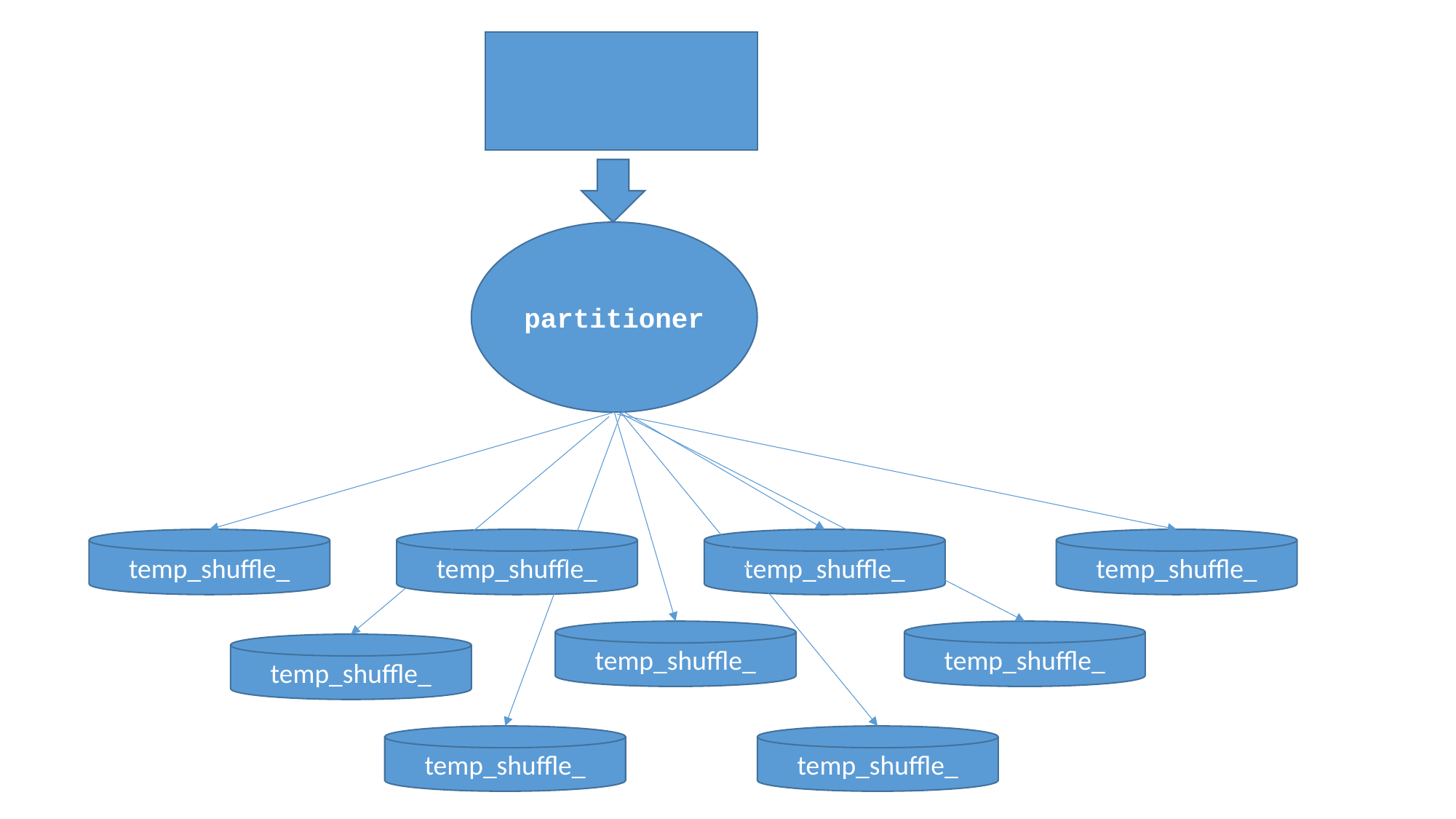

partitioner
temp_shuffle_
temp_shuffle_
temp_shuffle_
temp_shuffle_
temp_shuffle_
temp_shuffle_
temp_shuffle_
temp_shuffle_
temp_shuffle_